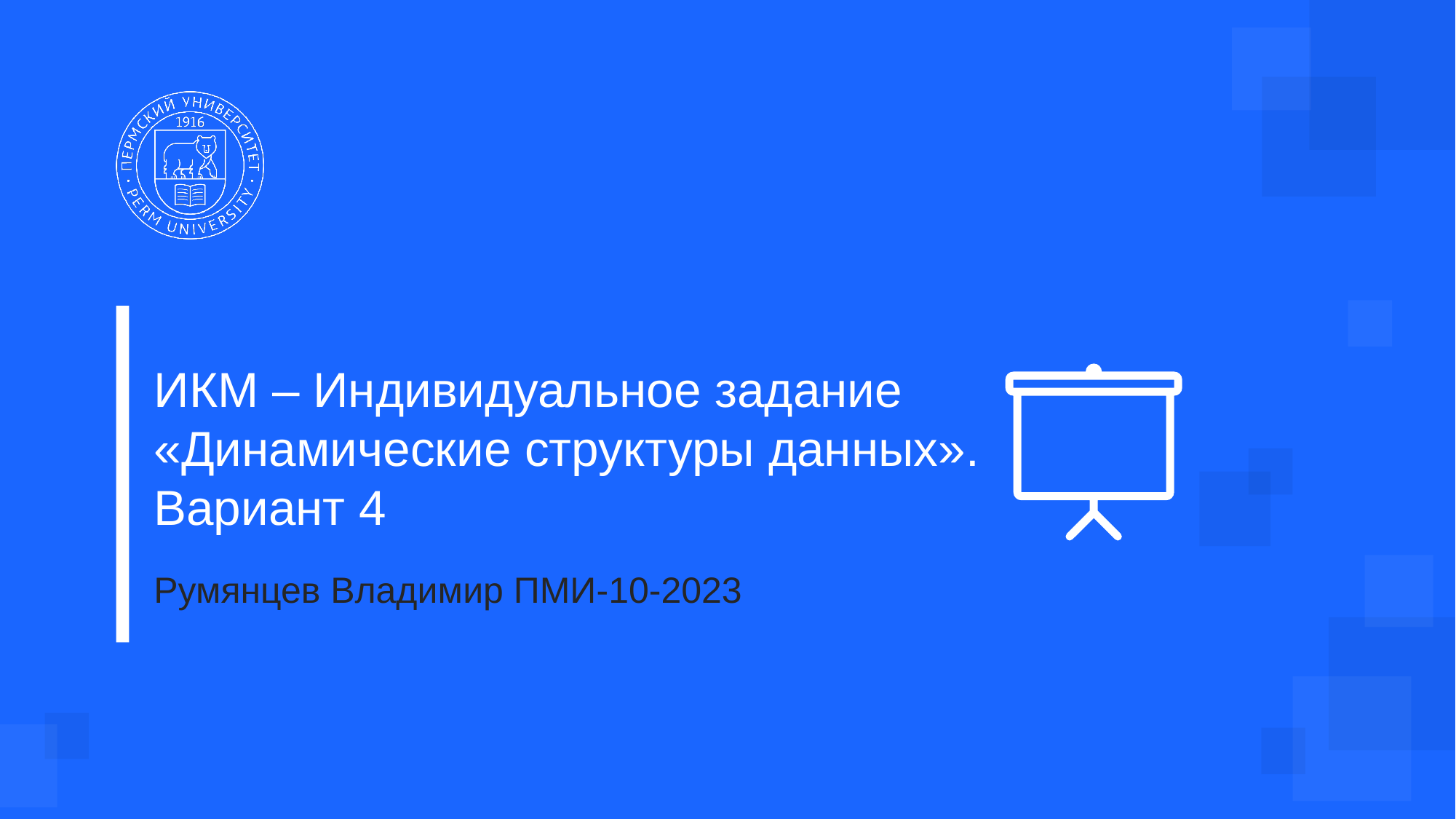

# ИКМ – Индивидуальное задание «Динамические структуры данных». Вариант 4

Румянцев Владимир ПМИ-10-2023